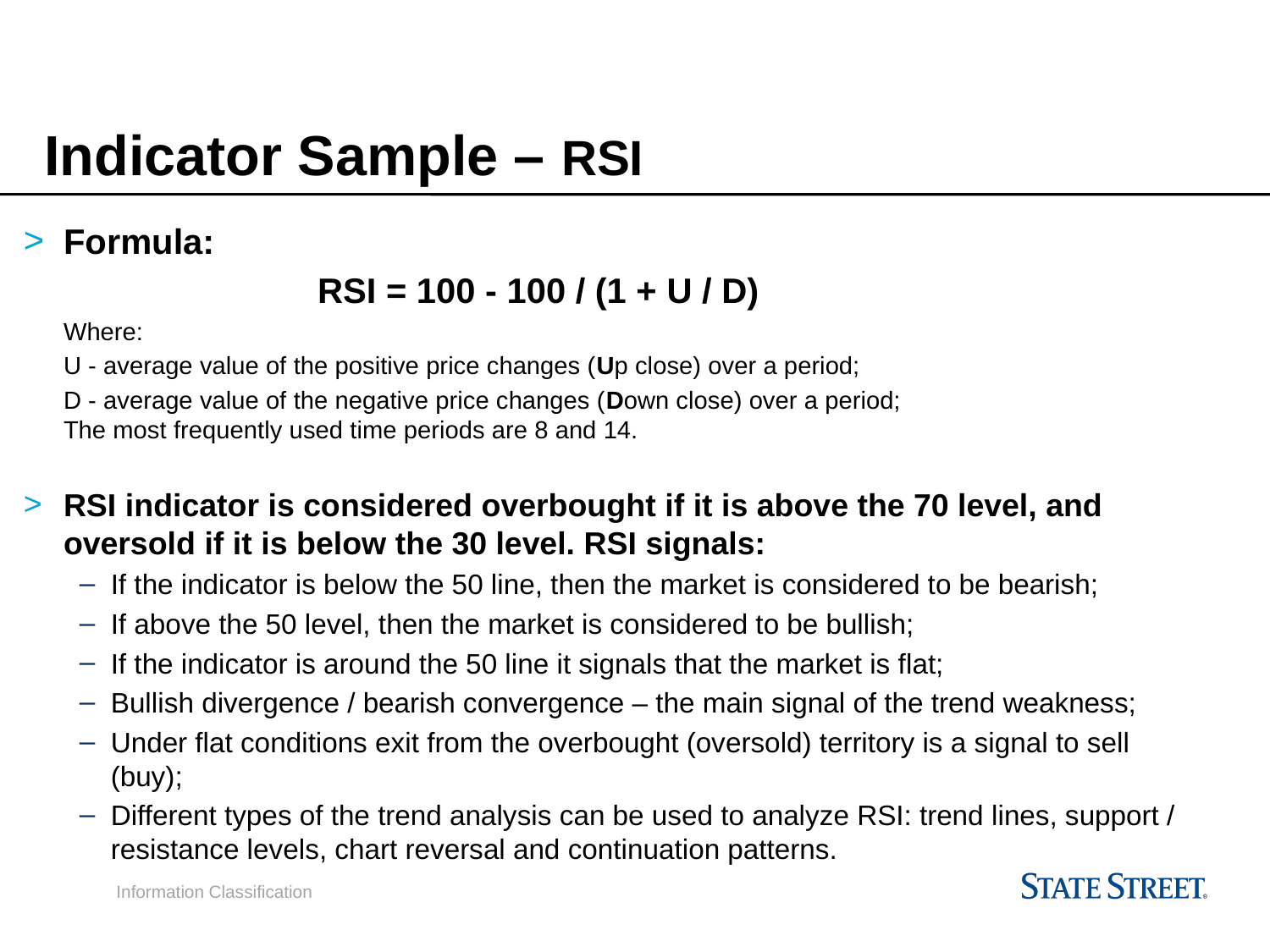

Indicator Sample – RSI

Formula:
			RSI = 100 - 100 / (1 + U / D)
	Where:
	U - average value of the positive price changes (Up close) over a period;
	D - average value of the negative price changes (Down close) over a period;
The most frequently used time periods are 8 and 14.

RSI indicator is considered overbought if it is above the 70 level, and oversold if it is below the 30 level. RSI signals:
If the indicator is below the 50 line, then the market is considered to be bearish;
If above the 50 level, then the market is considered to be bullish;
If the indicator is around the 50 line it signals that the market is flat;
Bullish divergence / bearish convergence – the main signal of the trend weakness;
Under flat conditions exit from the overbought (oversold) territory is a signal to sell (buy);
Different types of the trend analysis can be used to analyze RSI: trend lines, support / resistance levels, chart reversal and continuation patterns.